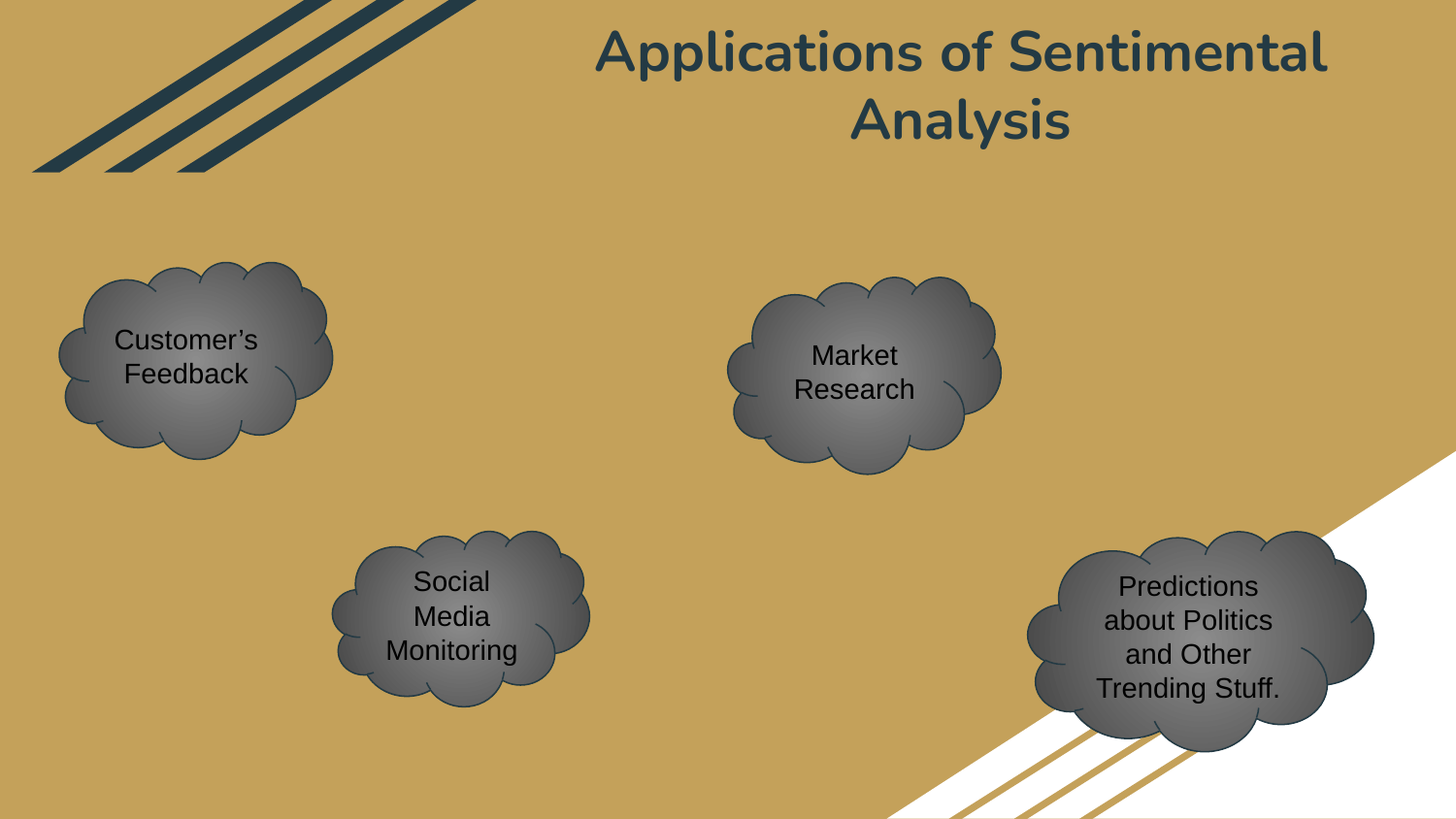

# Applications of Sentimental Analysis
Customer’s Feedback
Market Research
Social Media Monitoring
Predictions about Politics and Other Trending Stuff.